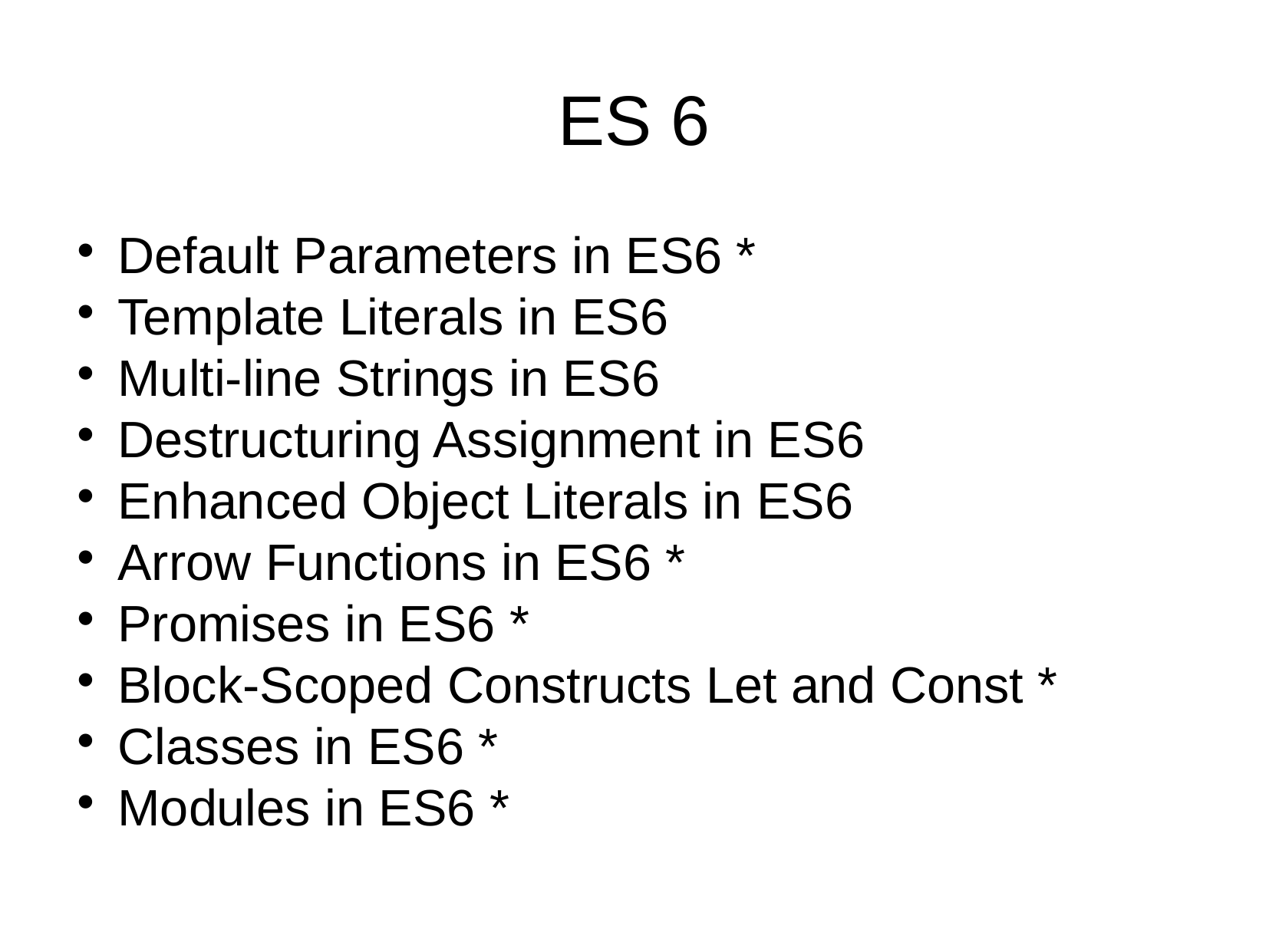

ES 6
Default Parameters in ES6 *
Template Literals in ES6
Multi-line Strings in ES6
Destructuring Assignment in ES6
Enhanced Object Literals in ES6
Arrow Functions in ES6 *
Promises in ES6 *
Block-Scoped Constructs Let and Const *
Classes in ES6 *
Modules in ES6 *